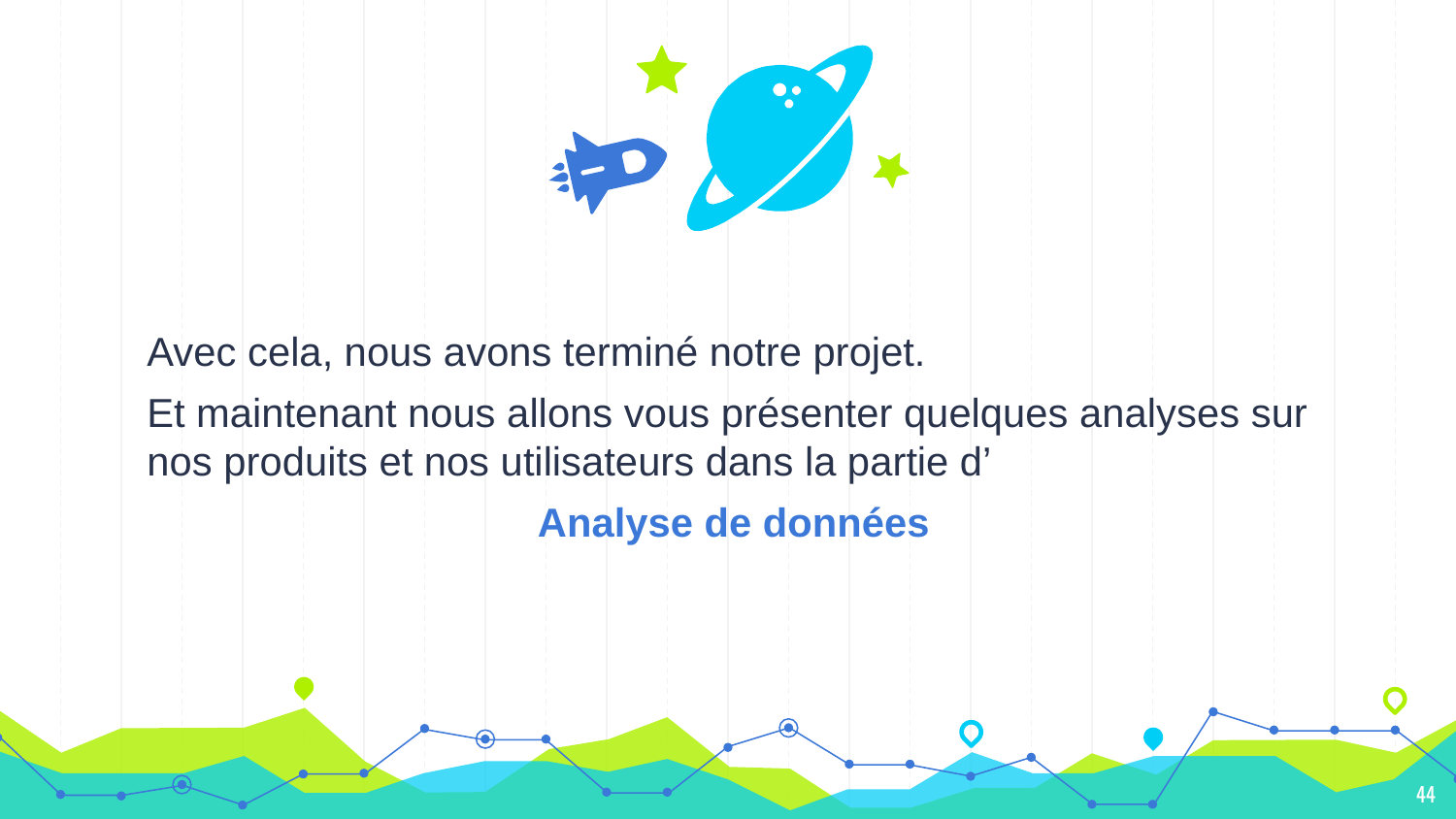

Avec cela, nous avons terminé notre projet.
Et maintenant nous allons vous présenter quelques analyses sur nos produits et nos utilisateurs dans la partie d’
 Analyse de données
44